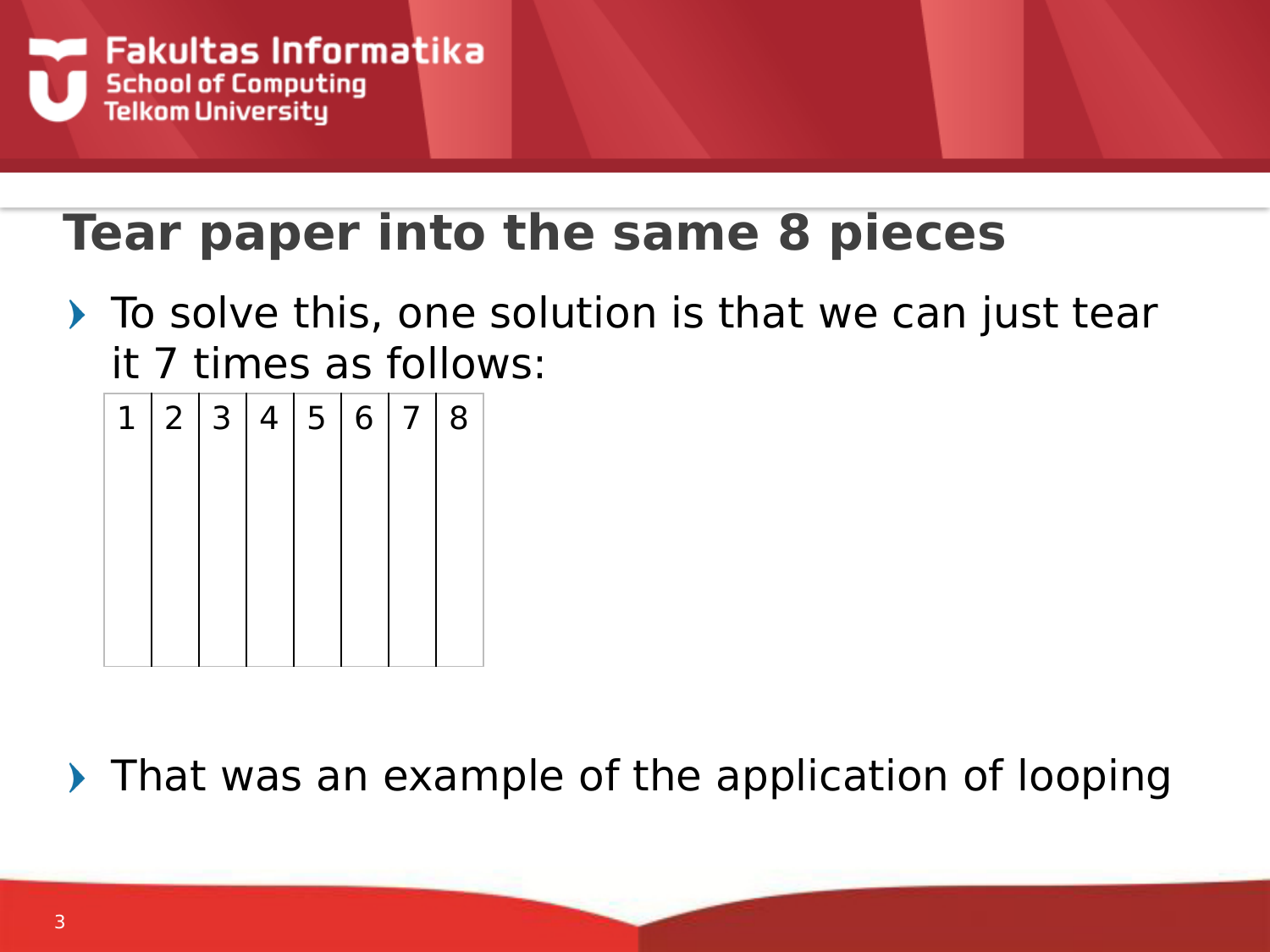

# Tear paper into the same 8 pieces
To solve this, one solution is that we can just tear it 7 times as follows:

That was an example of the application of looping
| 1 | 2 | 3 | 4 | 5 | 6 | 7 | 8 |
| --- | --- | --- | --- | --- | --- | --- | --- |

3